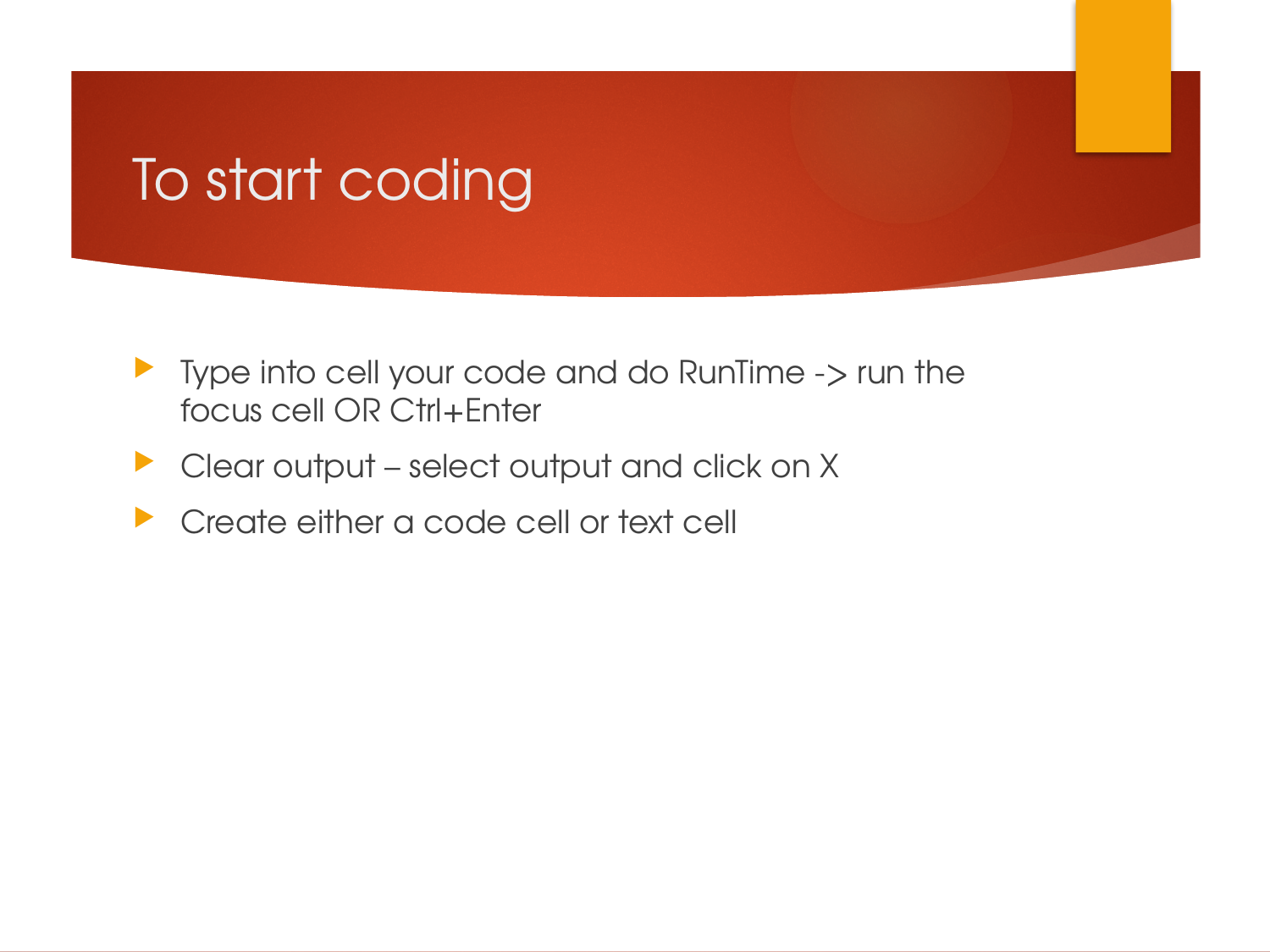

# To start coding
Type into cell your code and do RunTime -> run the focus cell OR Ctrl+Enter
Clear output – select output and click on X
Create either a code cell or text cell